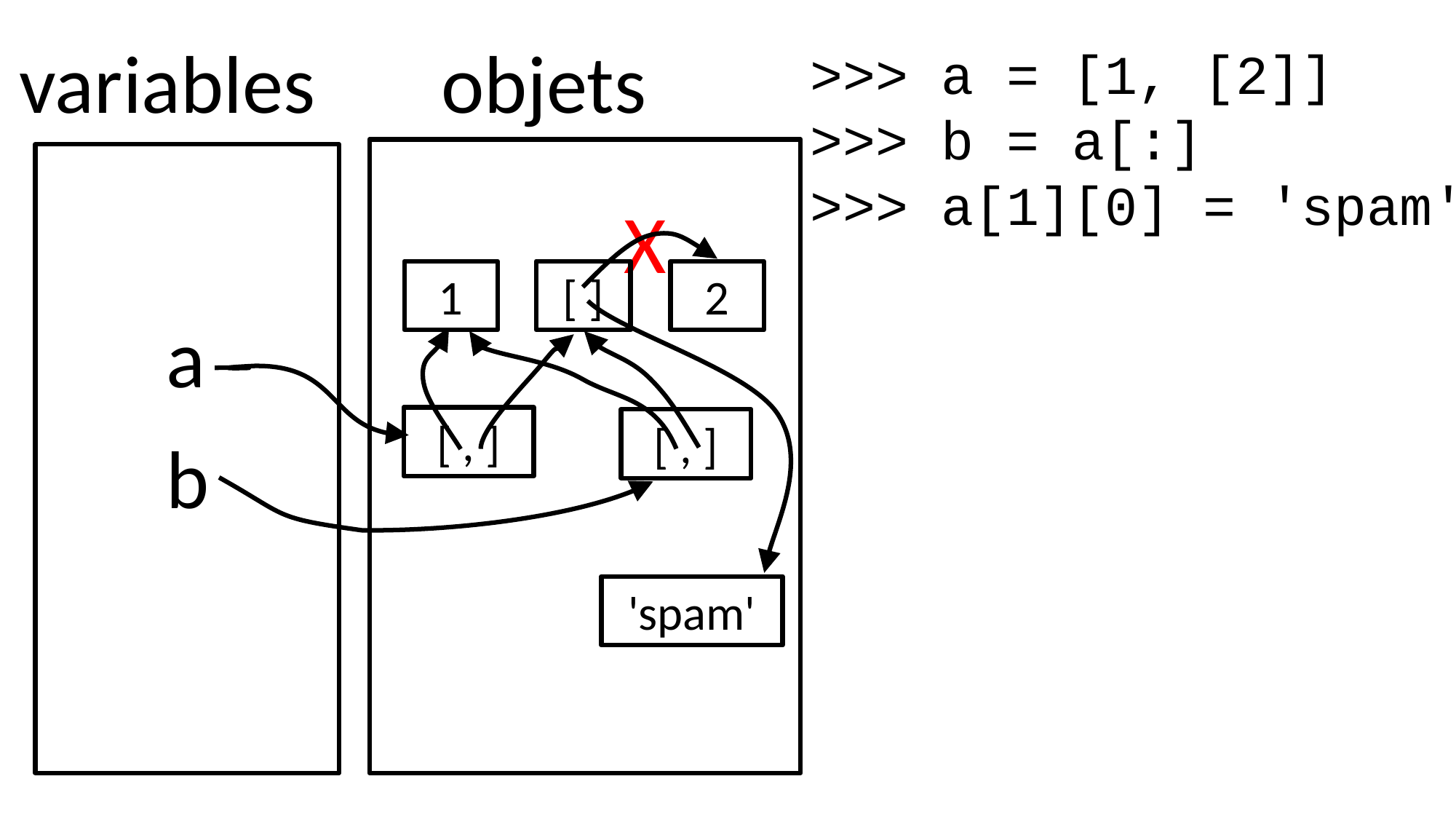

variables
objets
>>> a = [1, [2]]
>>> b = a[:]
>>> a[1][0] = 'spam'

X

1
[ ]
2
a

[ , ]
[ , ]
b

'spam'